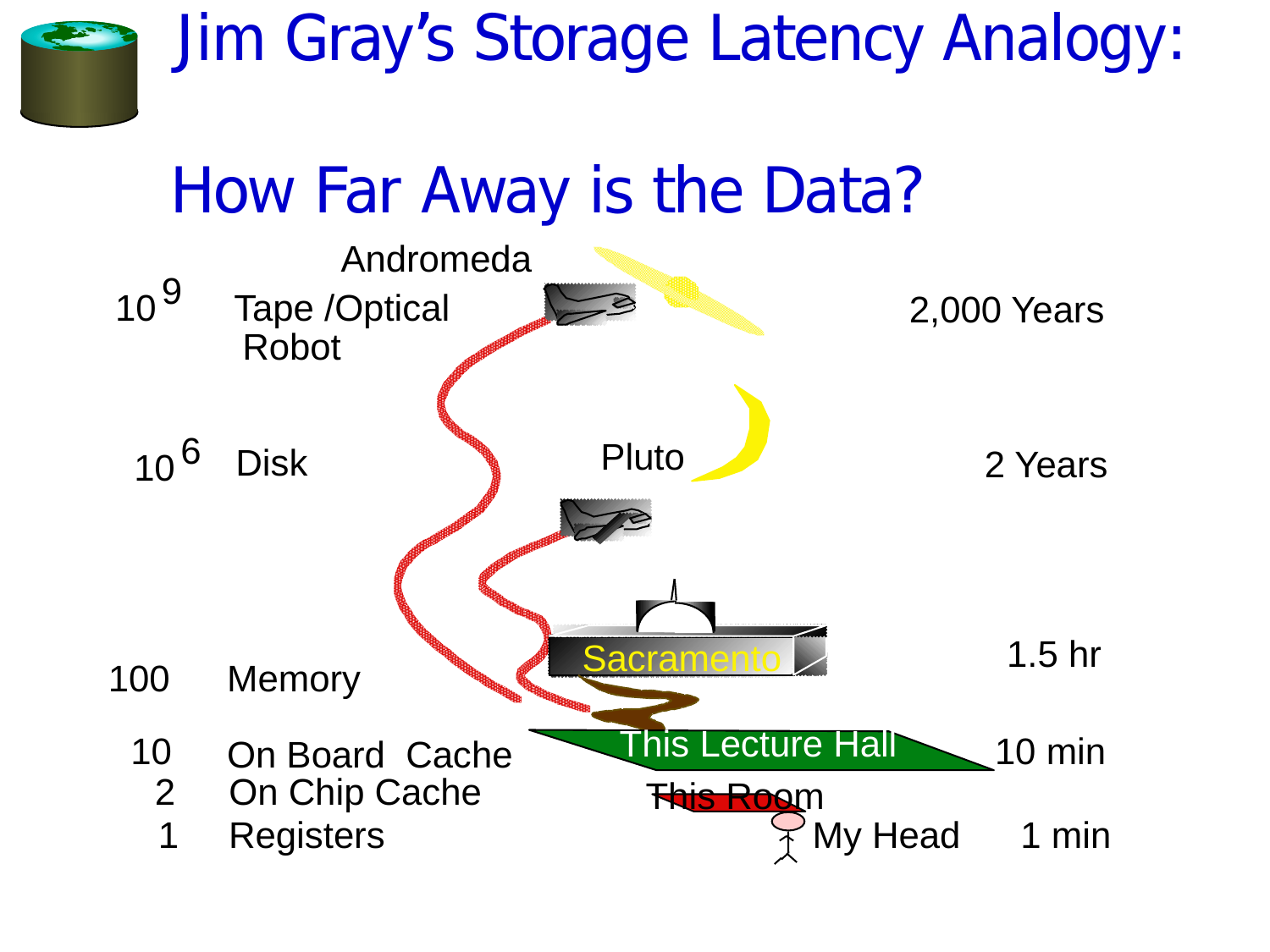

# Jim Gray’s Storage Latency Analogy: How Far Away is the Data?
Andromeda

9

10
Tape /Optical

2,000 Years

 Robot

6

Pluto

Disk
2 Years

10

1.5 hr

Sacramento

100
Memory

This Lecture Hall

10

10 min

On Board  Cache

2
On Chip Cache
This Room

1
Registers
My Head
1 min